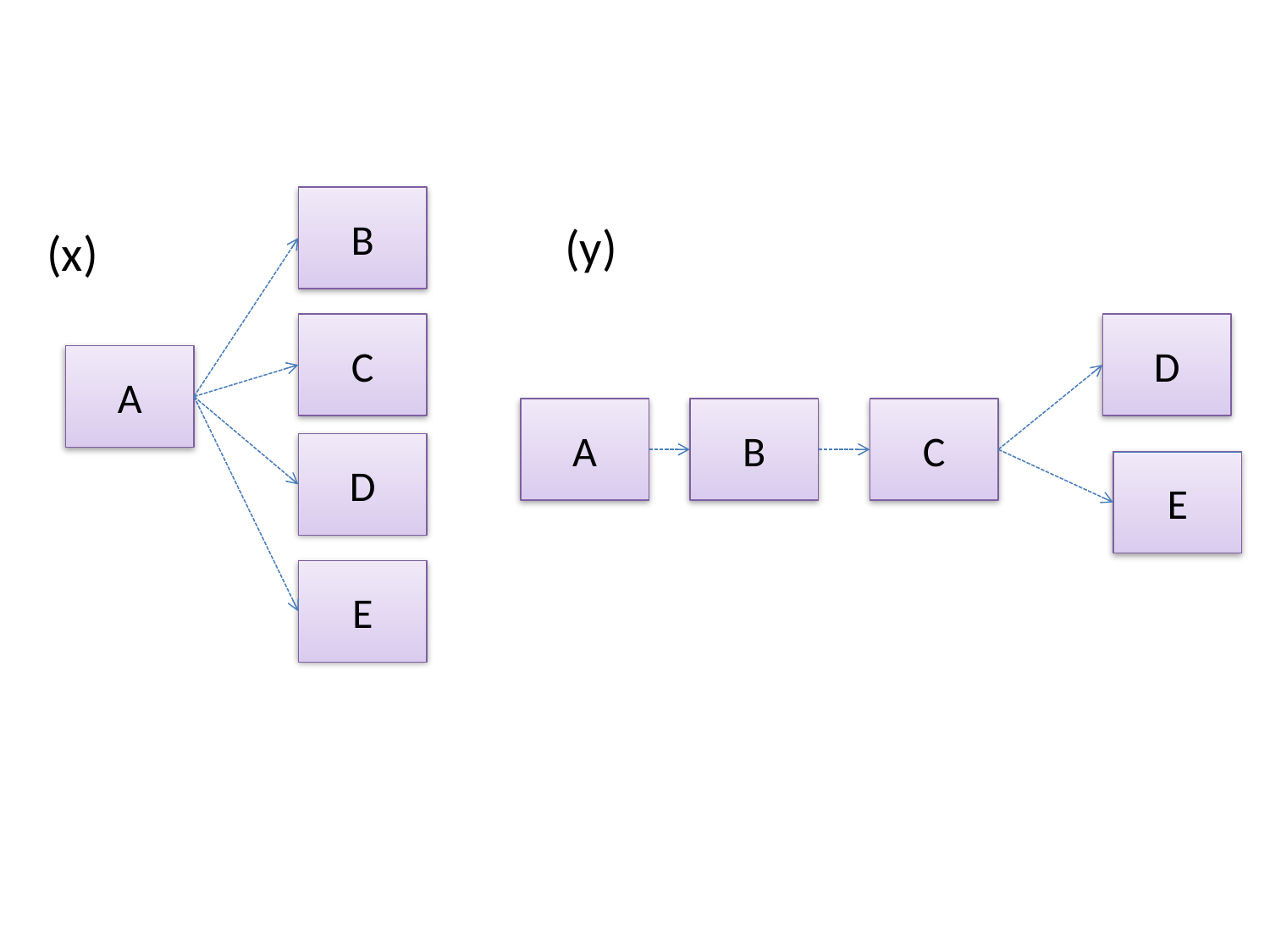

B
(y)
(x)
C
D
A
A
B
C
D
E
E